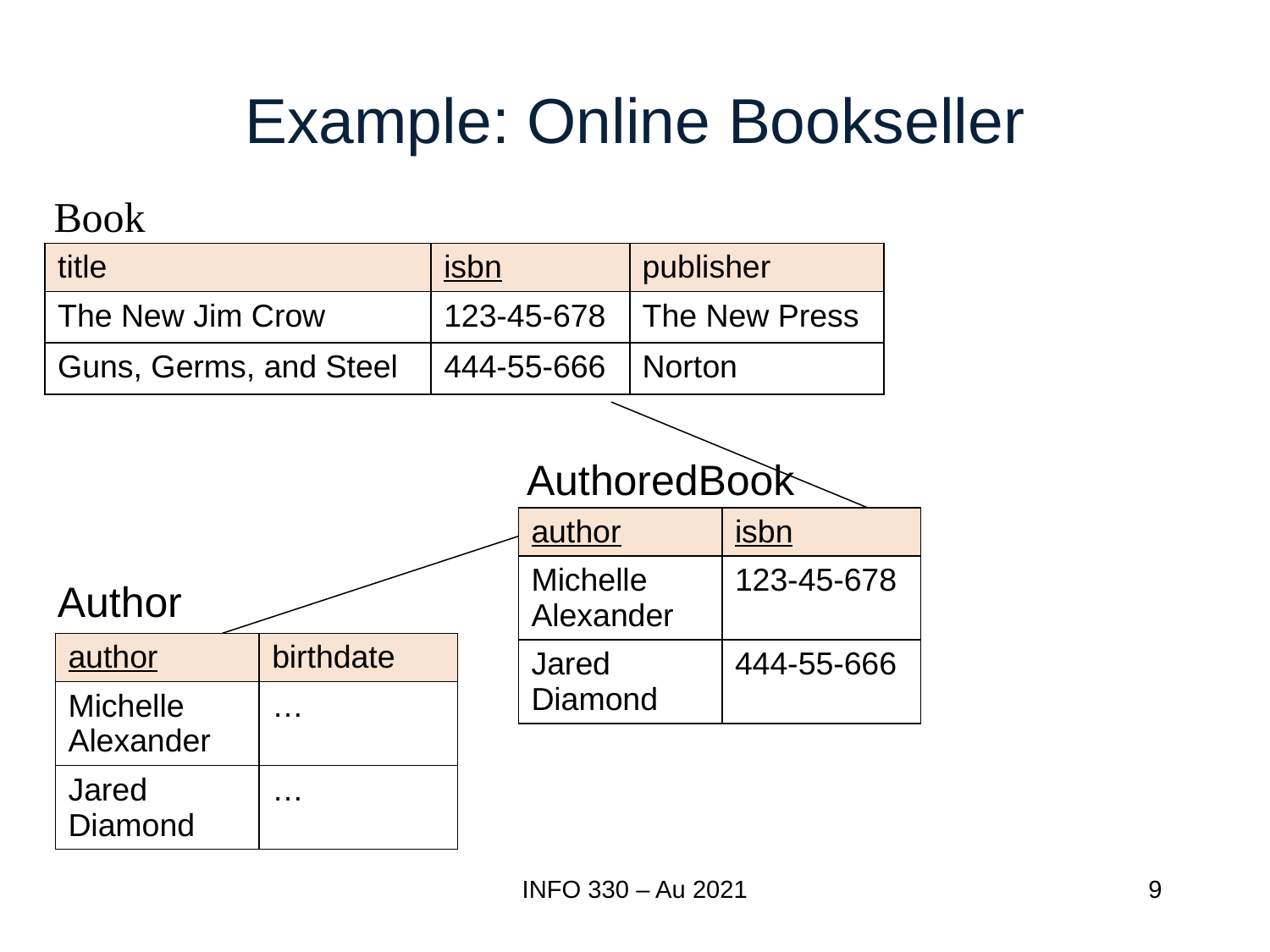

# Example: Online Bookseller
Book
| title | isbn | publisher |
| --- | --- | --- |
| The New Jim Crow | 123-45-678 | The New Press |
| Guns, Germs, and Steel | 444-55-666 | Norton |
AuthoredBook
| author | isbn |
| --- | --- |
| Michelle Alexander | 123-45-678 |
| Jared Diamond | 444-55-666 |
Author
| author | birthdate |
| --- | --- |
| Michelle Alexander | … |
| Jared Diamond | … |
INFO 330 – Au 2021
9